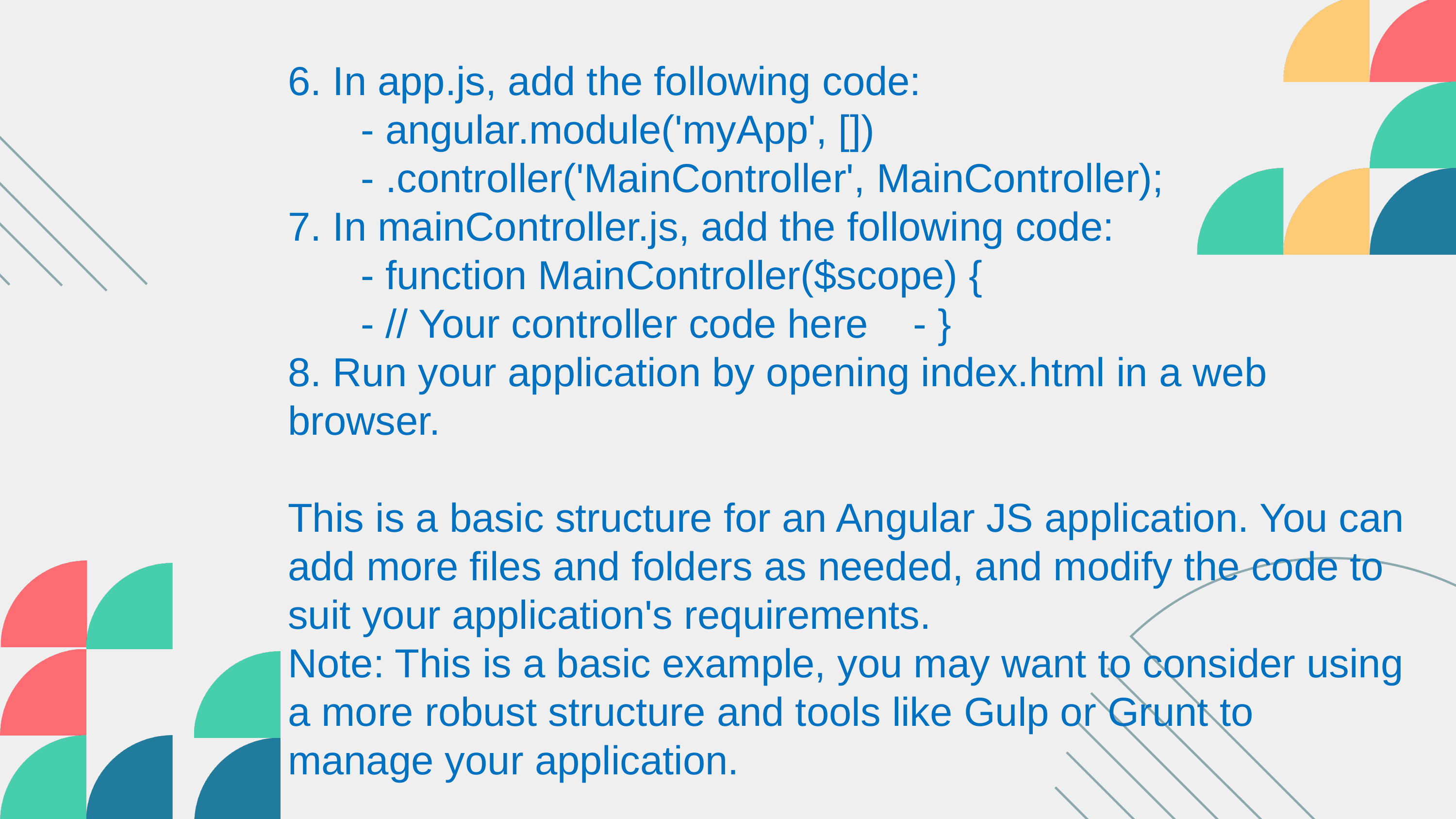

6. In app.js, add the following code:
	- angular.module('myApp', [])
	- .controller('MainController', MainController);
7. In mainController.js, add the following code:
	- function MainController($scope) {
	- // Your controller code here    - }
8. Run your application by opening index.html in a web browser.

This is a basic structure for an Angular JS application. You can add more files and folders as needed, and modify the code to suit your application's requirements.
Note: This is a basic example, you may want to consider using a more robust structure and tools like Gulp or Grunt to manage your application.